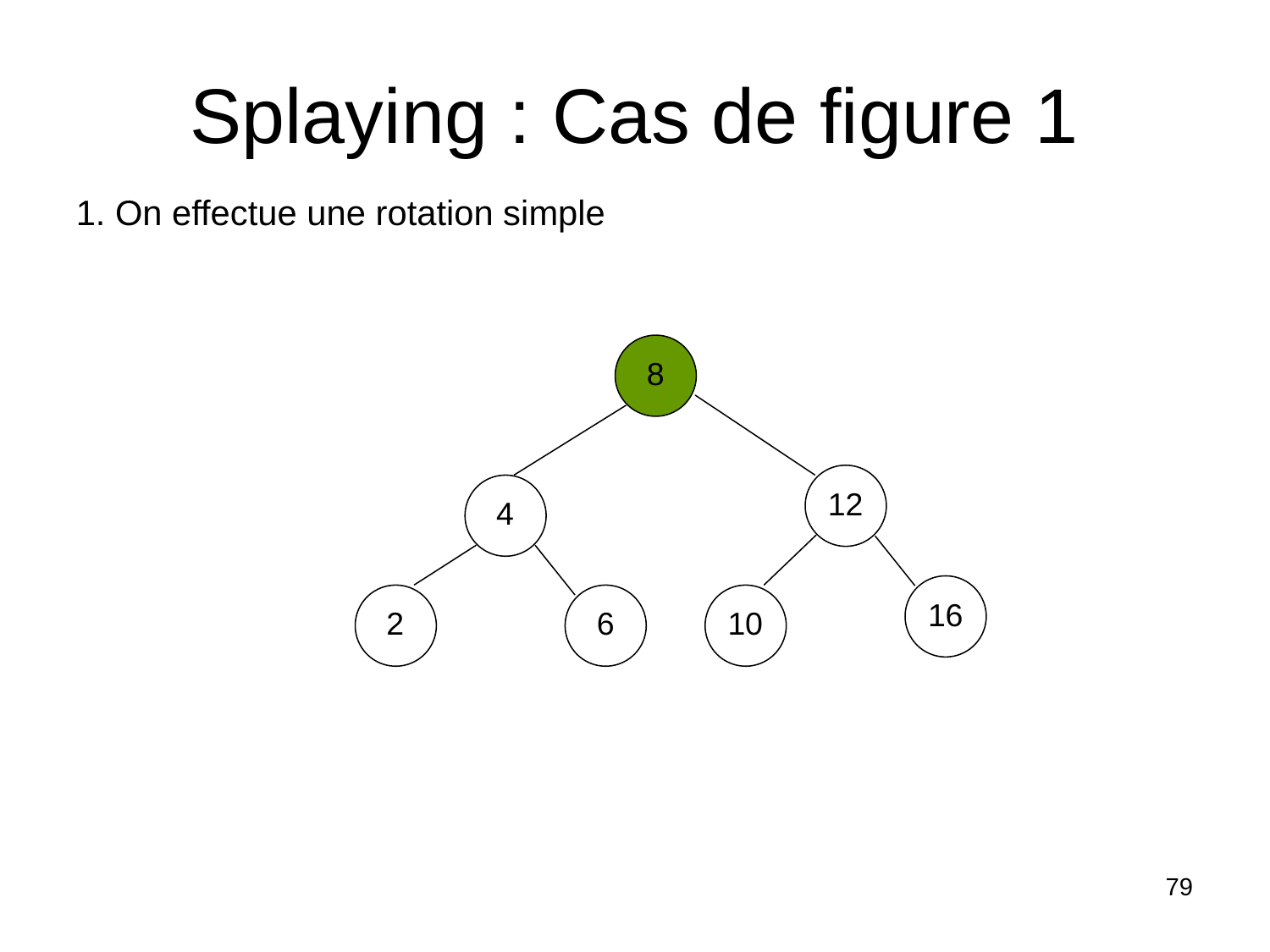

Splaying : Cas de figure 1
1. On effectue une rotation simple

8

12

4

16

2

6

10
79